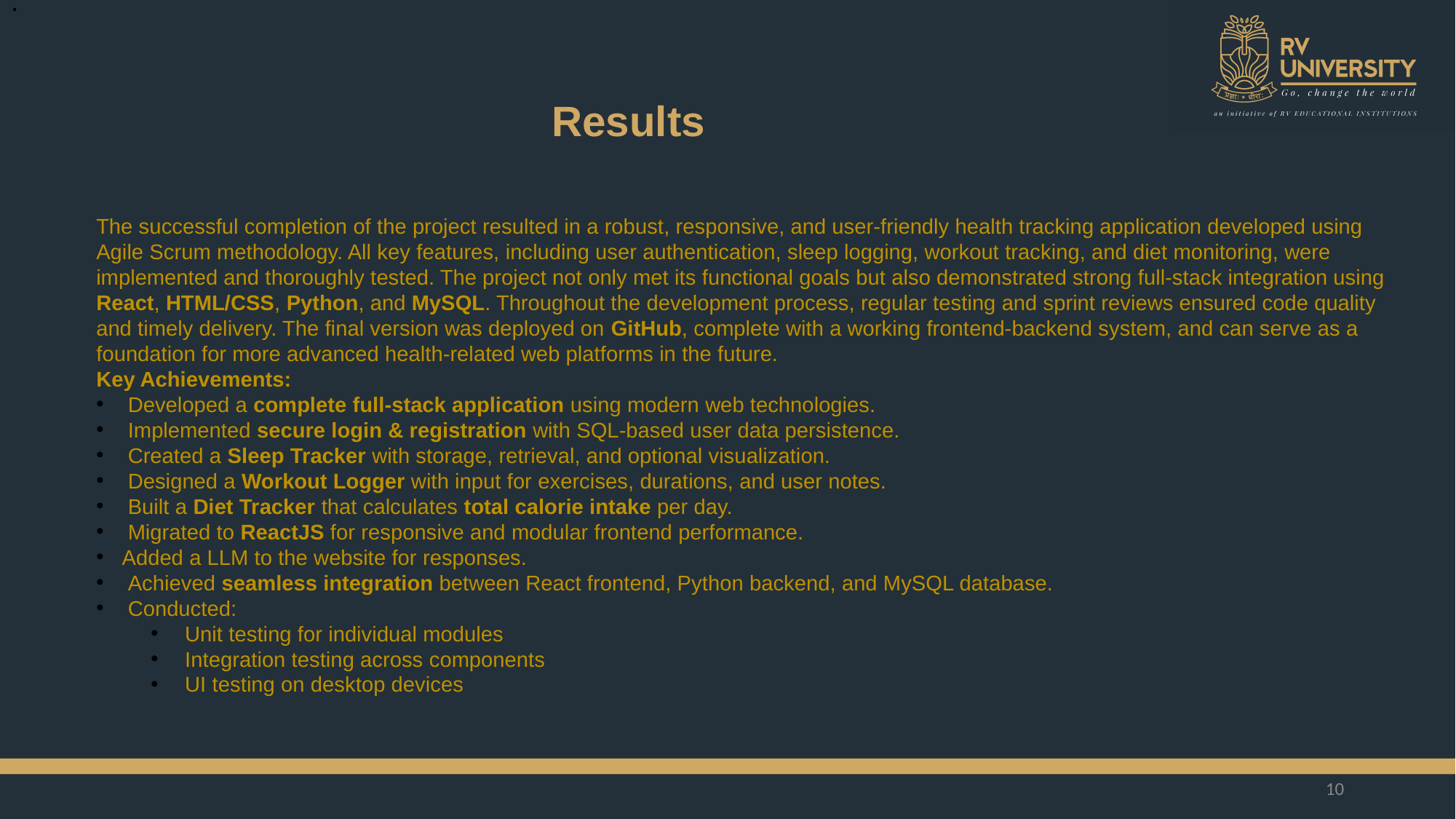

.
# Results
The successful completion of the project resulted in a robust, responsive, and user-friendly health tracking application developed using Agile Scrum methodology. All key features, including user authentication, sleep logging, workout tracking, and diet monitoring, were implemented and thoroughly tested. The project not only met its functional goals but also demonstrated strong full-stack integration using React, HTML/CSS, Python, and MySQL. Throughout the development process, regular testing and sprint reviews ensured code quality and timely delivery. The final version was deployed on GitHub, complete with a working frontend-backend system, and can serve as a foundation for more advanced health-related web platforms in the future.
Key Achievements:
 Developed a complete full-stack application using modern web technologies.
 Implemented secure login & registration with SQL-based user data persistence.
 Created a Sleep Tracker with storage, retrieval, and optional visualization.
 Designed a Workout Logger with input for exercises, durations, and user notes.
 Built a Diet Tracker that calculates total calorie intake per day.
 Migrated to ReactJS for responsive and modular frontend performance.
Added a LLM to the website for responses.
 Achieved seamless integration between React frontend, Python backend, and MySQL database.
 Conducted:
Unit testing for individual modules
Integration testing across components
UI testing on desktop devices

10